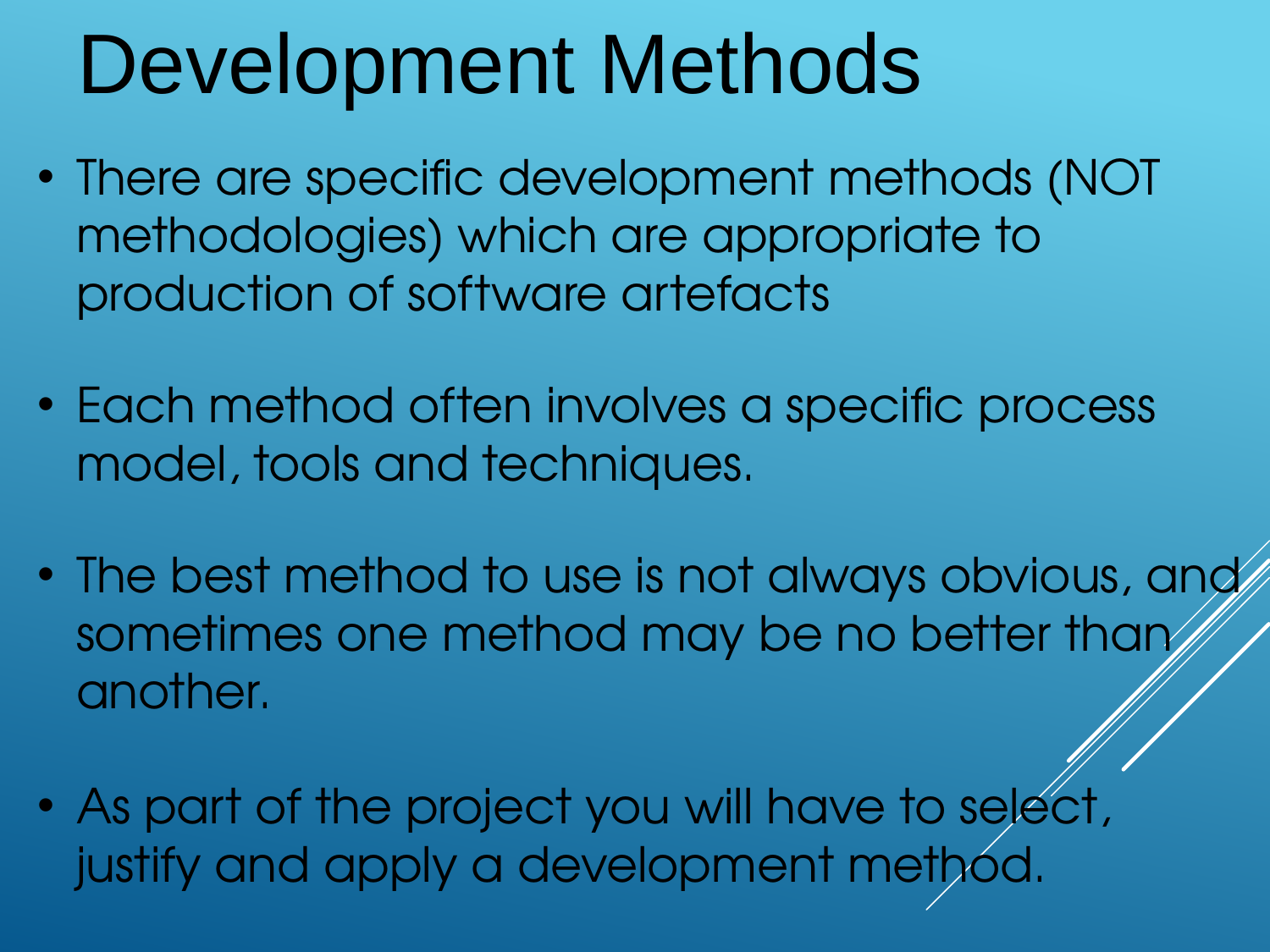

Development Methods

There are specific development methods (NOT methodologies) which are appropriate to production of software artefacts

Each method often involves a specific process model, tools and techniques.

The best method to use is not always obvious, and sometimes one method may be no better than another.

As part of the project you will have to select, justify and apply a development method.